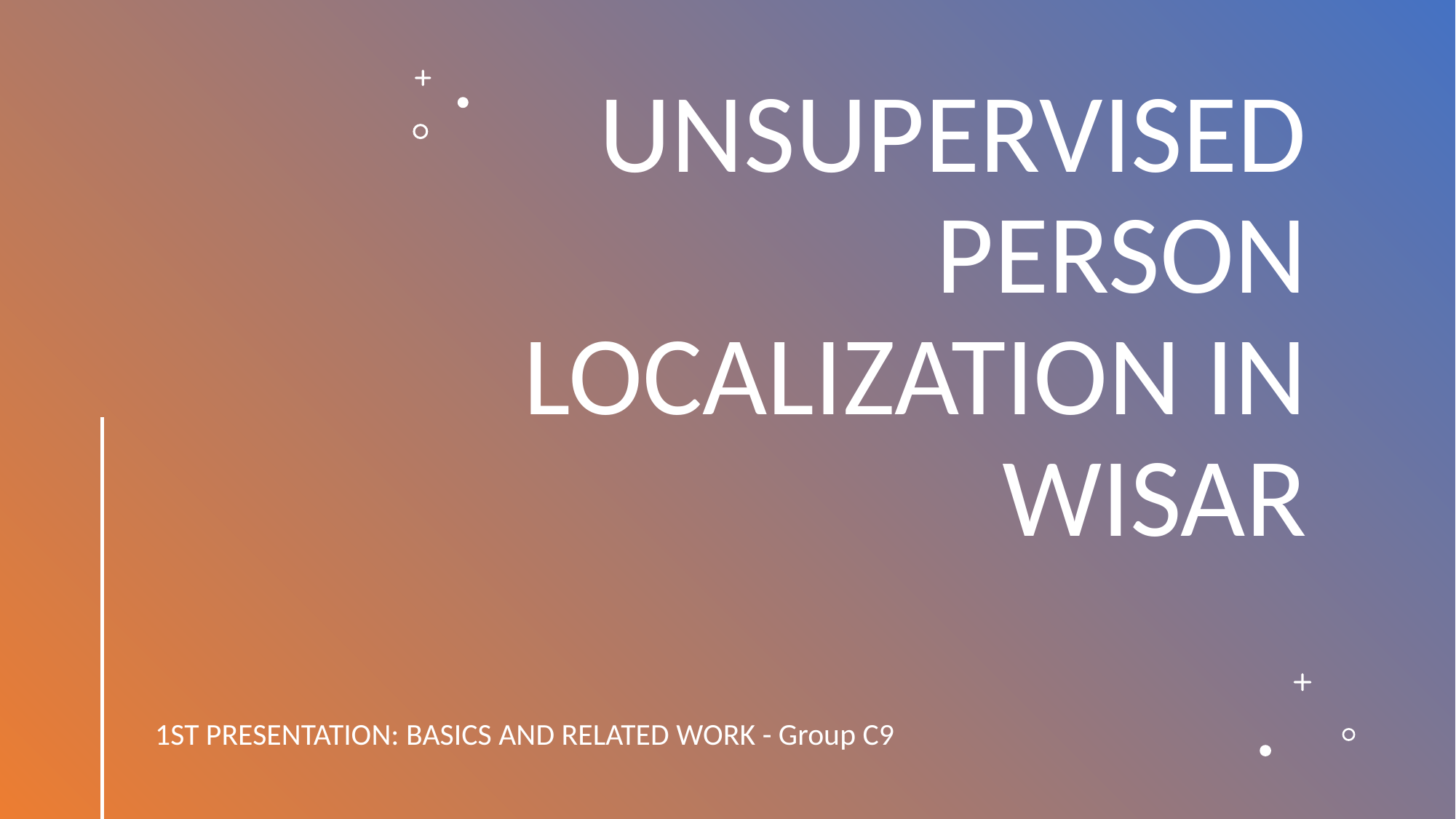

# UNSUPERVISED PERSON LOCALIZATION IN WISAR

1ST PRESENTATION: BASICS AND RELATED WORK - Group C9